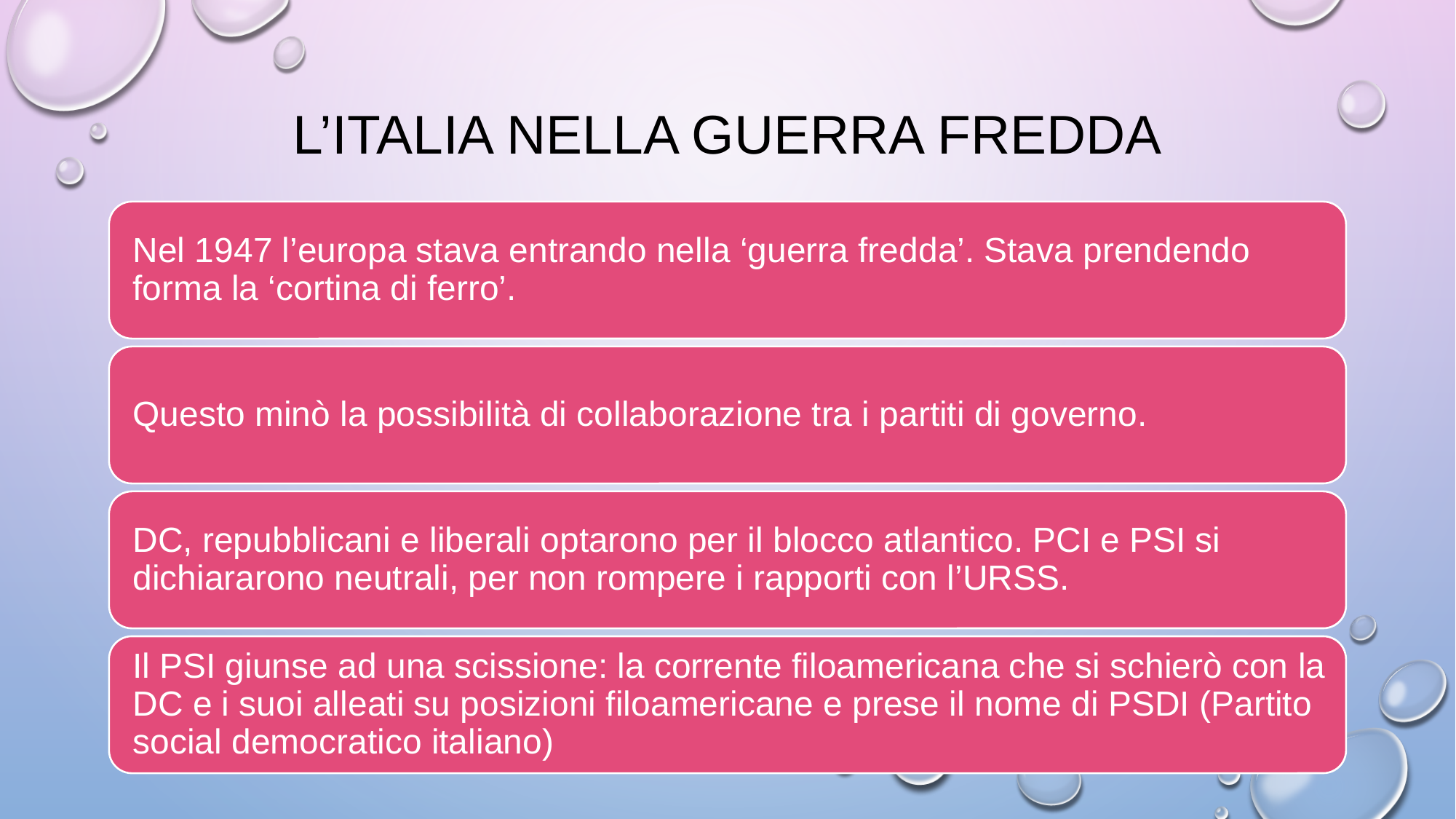

# L’italia nella guerra fredda
Nel 1947 l’europa stava entrando nella ‘guerra fredda’. Stava prendendo forma la ‘cortina di ferro’.
Questo minò la possibilità di collaborazione tra i partiti di governo.
DC, repubblicani e liberali optarono per il blocco atlantico. PCI e PSI si dichiararono neutrali, per non rompere i rapporti con l’URSS.
Il PSI giunse ad una scissione: la corrente filoamericana che si schierò con la DC e i suoi alleati su posizioni filoamericane e prese il nome di PSDI (Partito social democratico italiano)